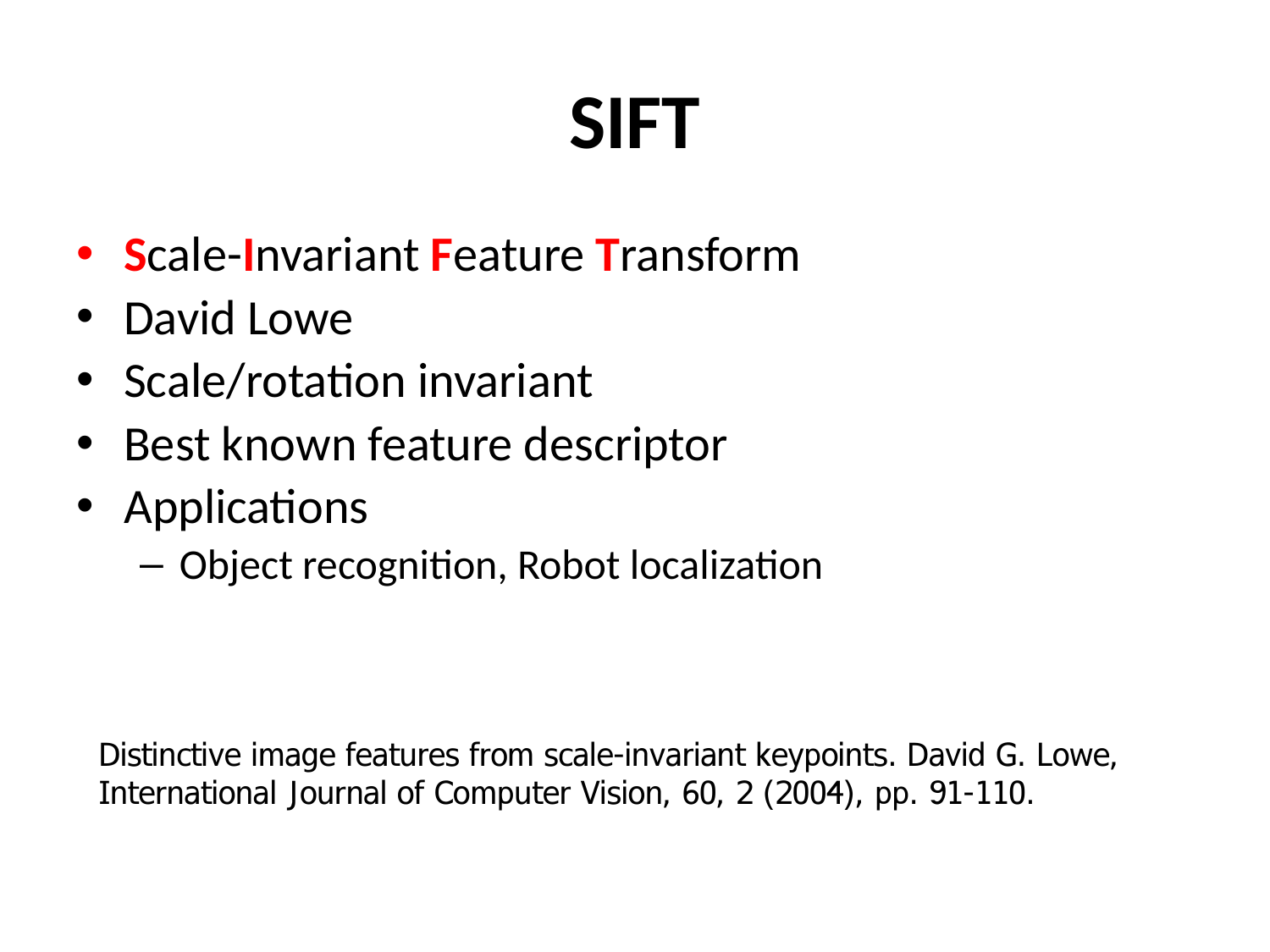

# SIFT
Scale-Invariant Feature Transform
David Lowe
Scale/rotation invariant
Best known feature descriptor
Applications
Object recognition, Robot localization
Distinctive image features from scale-invariant keypoints. David G. Lowe, International Journal of Computer Vision, 60, 2 (2004), pp. 91-110.